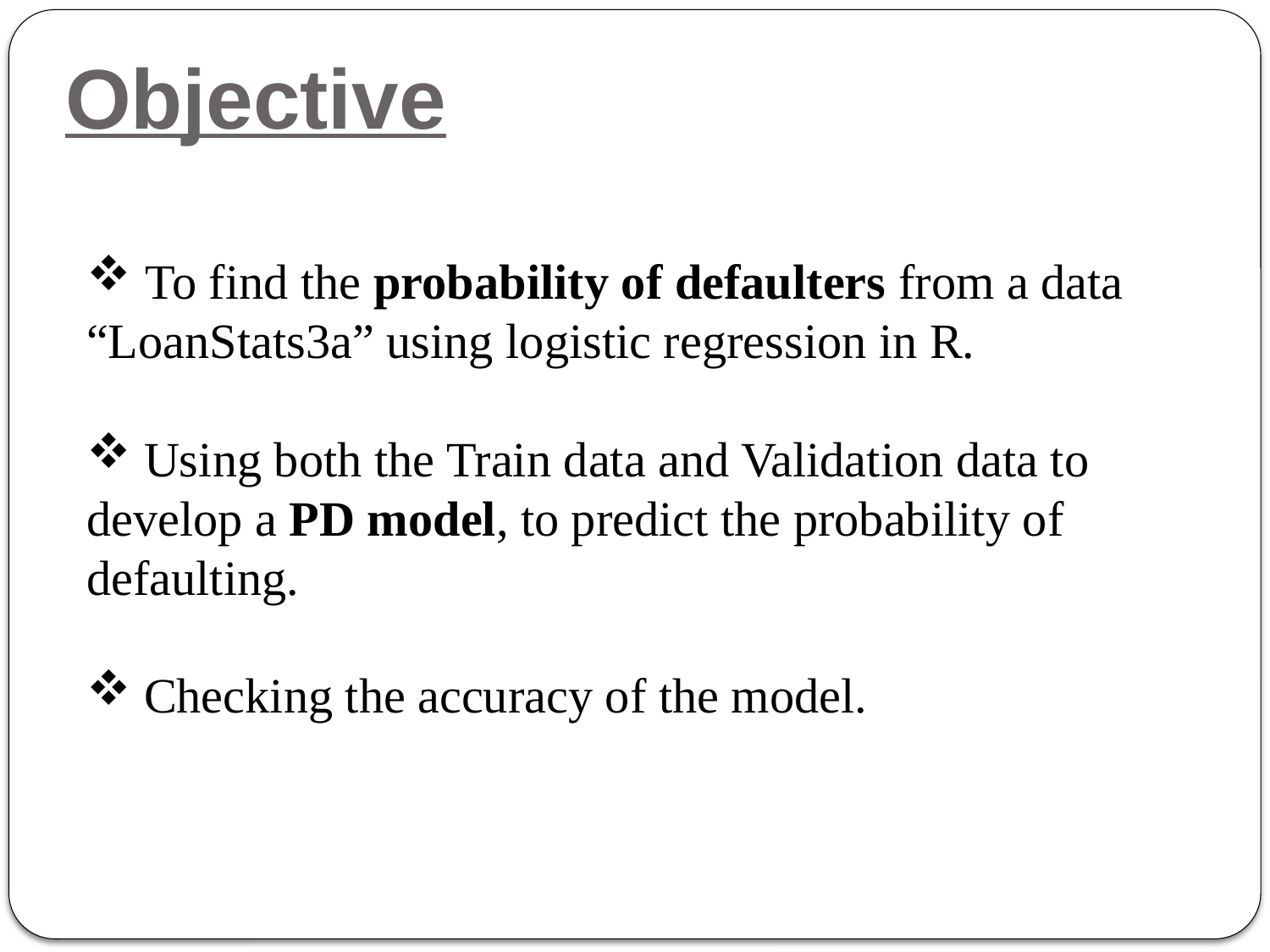

# Objective
 To find the probability of defaulters from a data “LoanStats3a” using logistic regression in R.

 Using both the Train data and Validation data to develop a PD model, to predict the probability of defaulting.

 Checking the accuracy of the model.